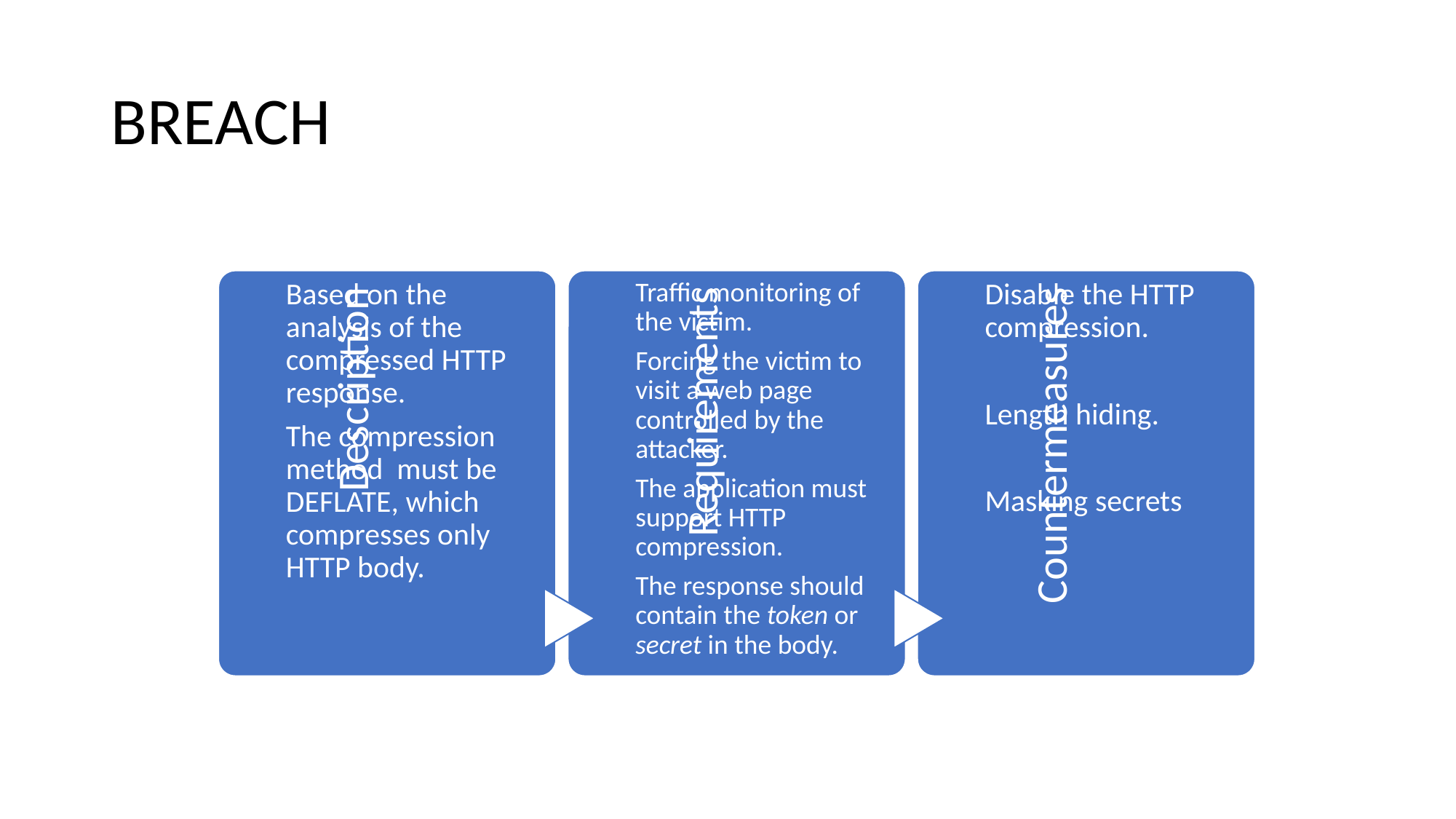

# BREACH
Description
Based on the analysis of the compressed HTTP response.
The compression method  must be DEFLATE, which compresses only HTTP body.
Requirements
Traffic monitoring of the victim.
Forcing the victim to visit a web page controlled by the attacker.
The application must support HTTP compression.
The response should contain the token or secret in the body.

Countermeasures
Disable the HTTP  compression.

Length hiding.

Masking secrets